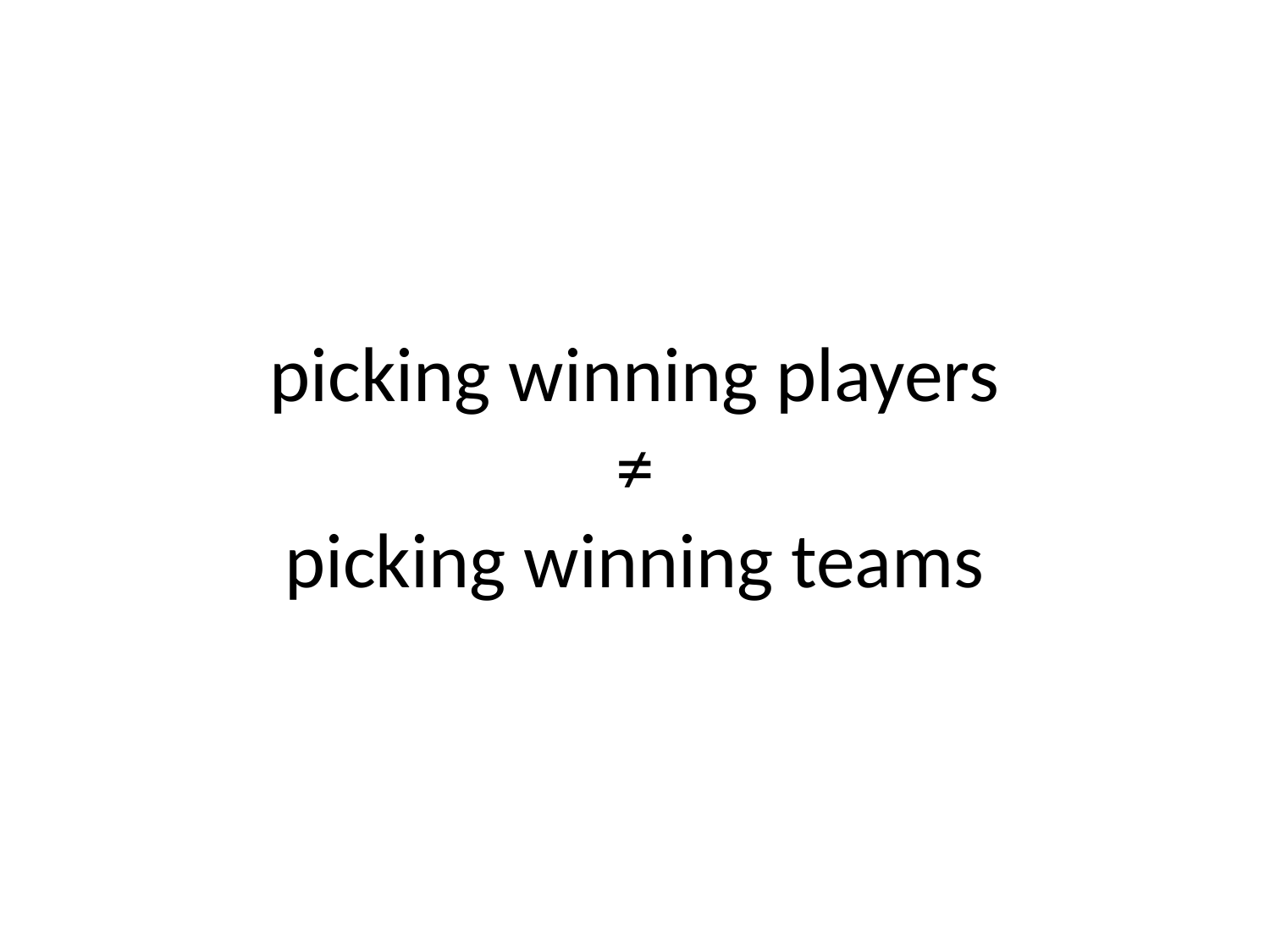

# picking winning players ≠ picking winning teams